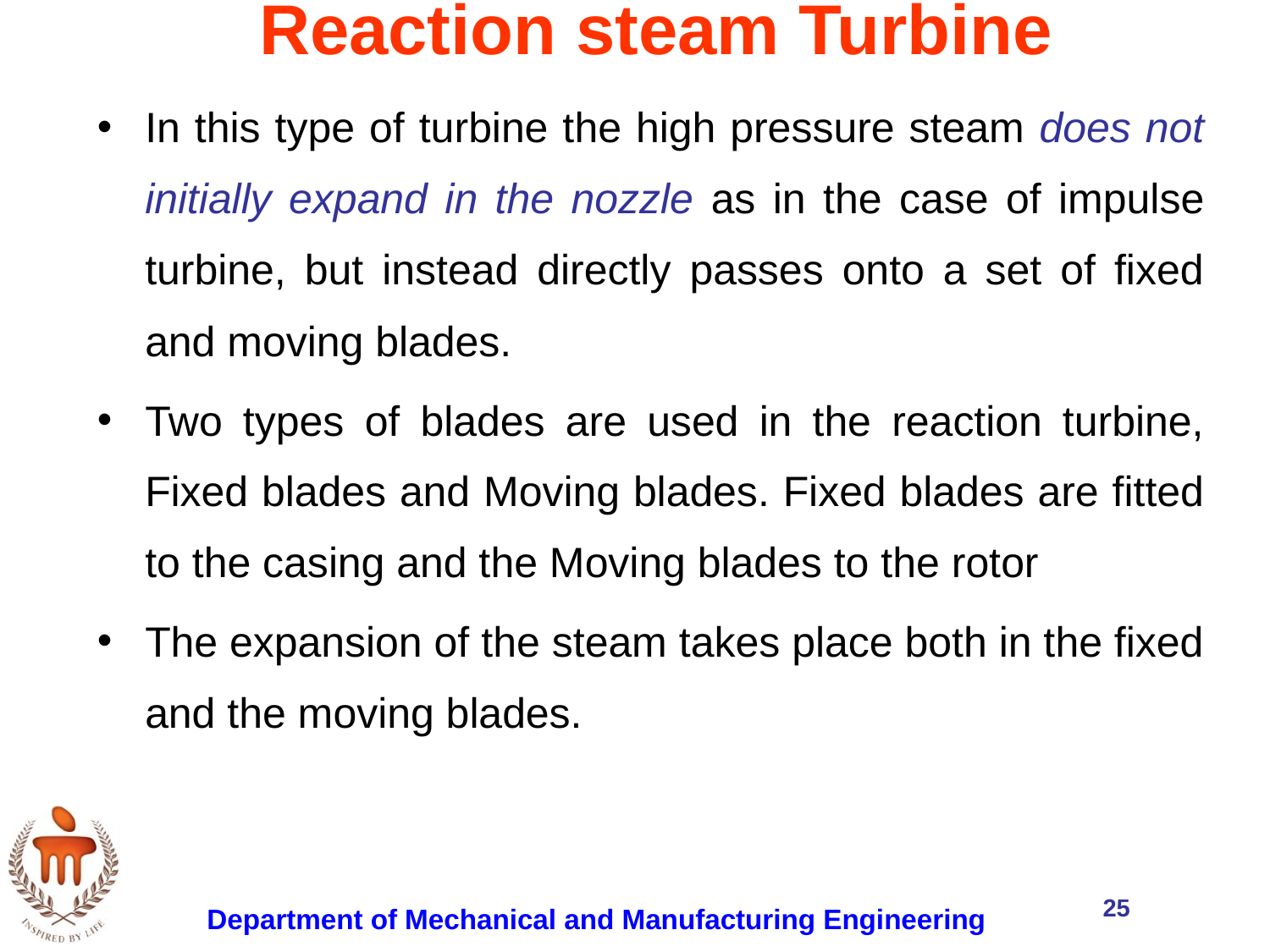

# Reaction steam Turbine
In this type of turbine the high pressure steam does not initially expand in the nozzle as in the case of impulse turbine, but instead directly passes onto a set of fixed and moving blades.
Two types of blades are used in the reaction turbine, Fixed blades and Moving blades. Fixed blades are fitted to the casing and the Moving blades to the rotor
The expansion of the steam takes place both in the fixed and the moving blades.
25
Department of Mechanical and Manufacturing Engineering